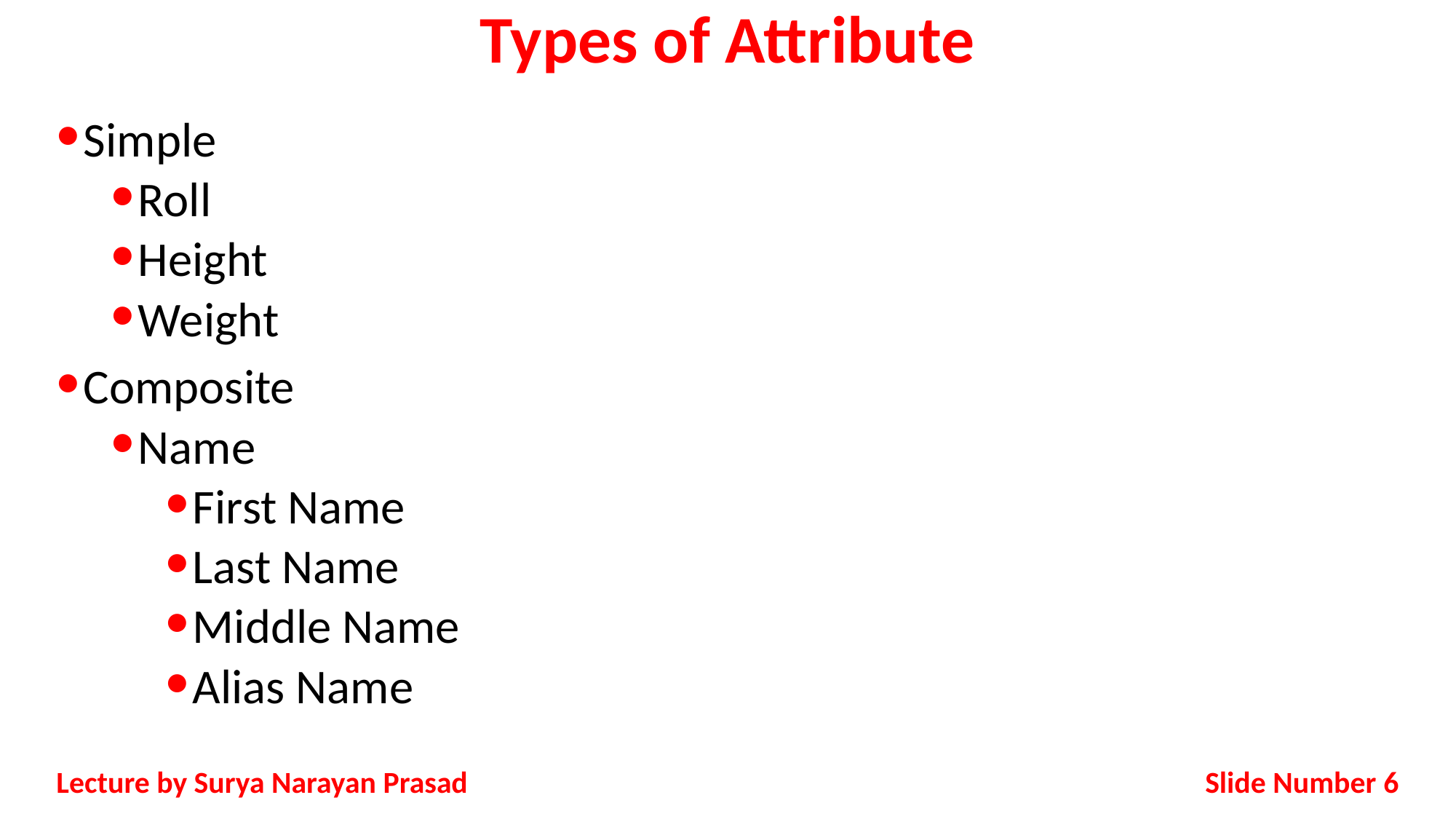

# Types of Attribute
Simple
Roll
Height
Weight
Composite
Name
First Name
Last Name
Middle Name
Alias Name
Slide Number 6
Lecture by Surya Narayan Prasad